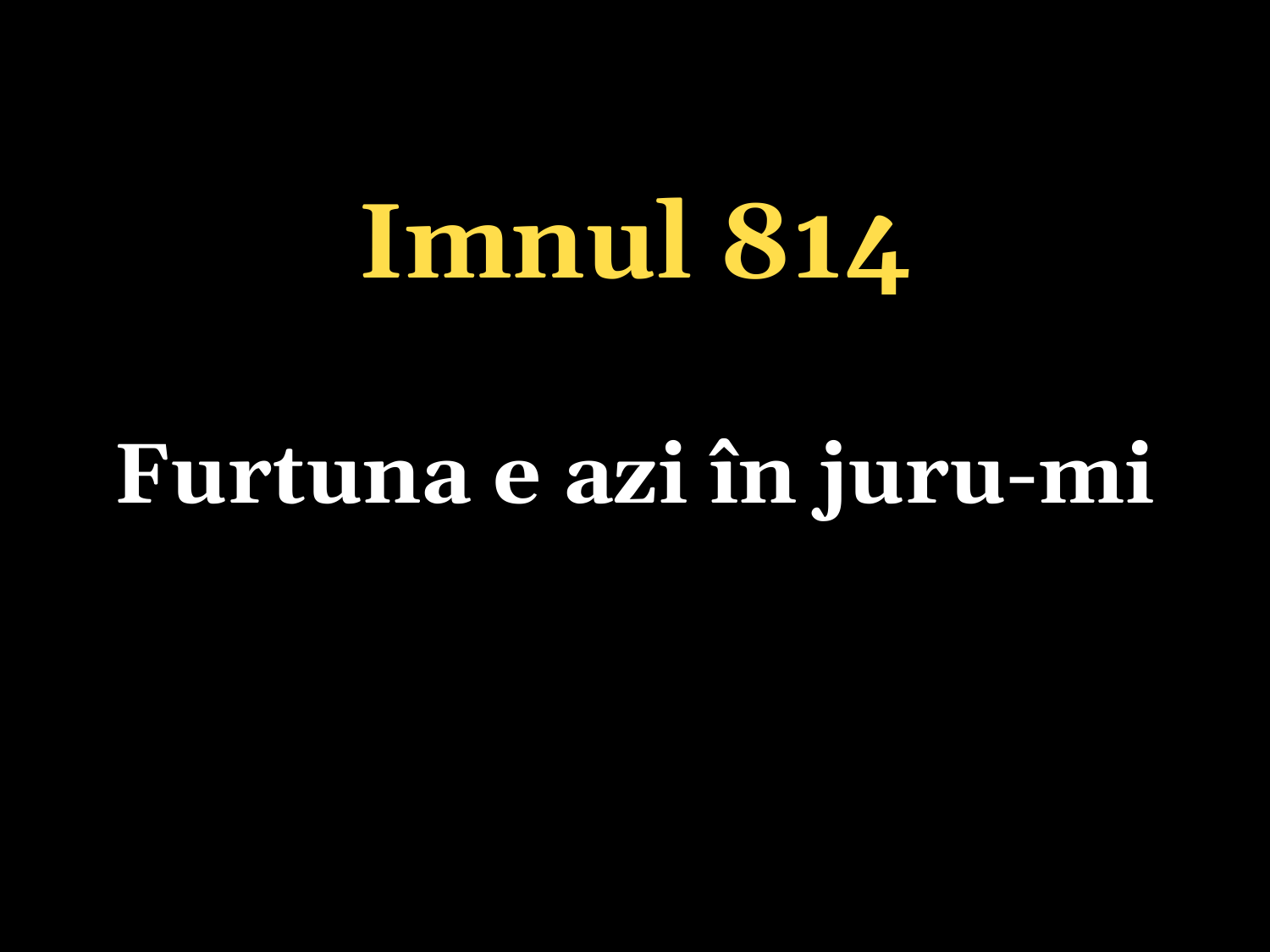

Imnul 814
Furtuna e azi în juru-mi